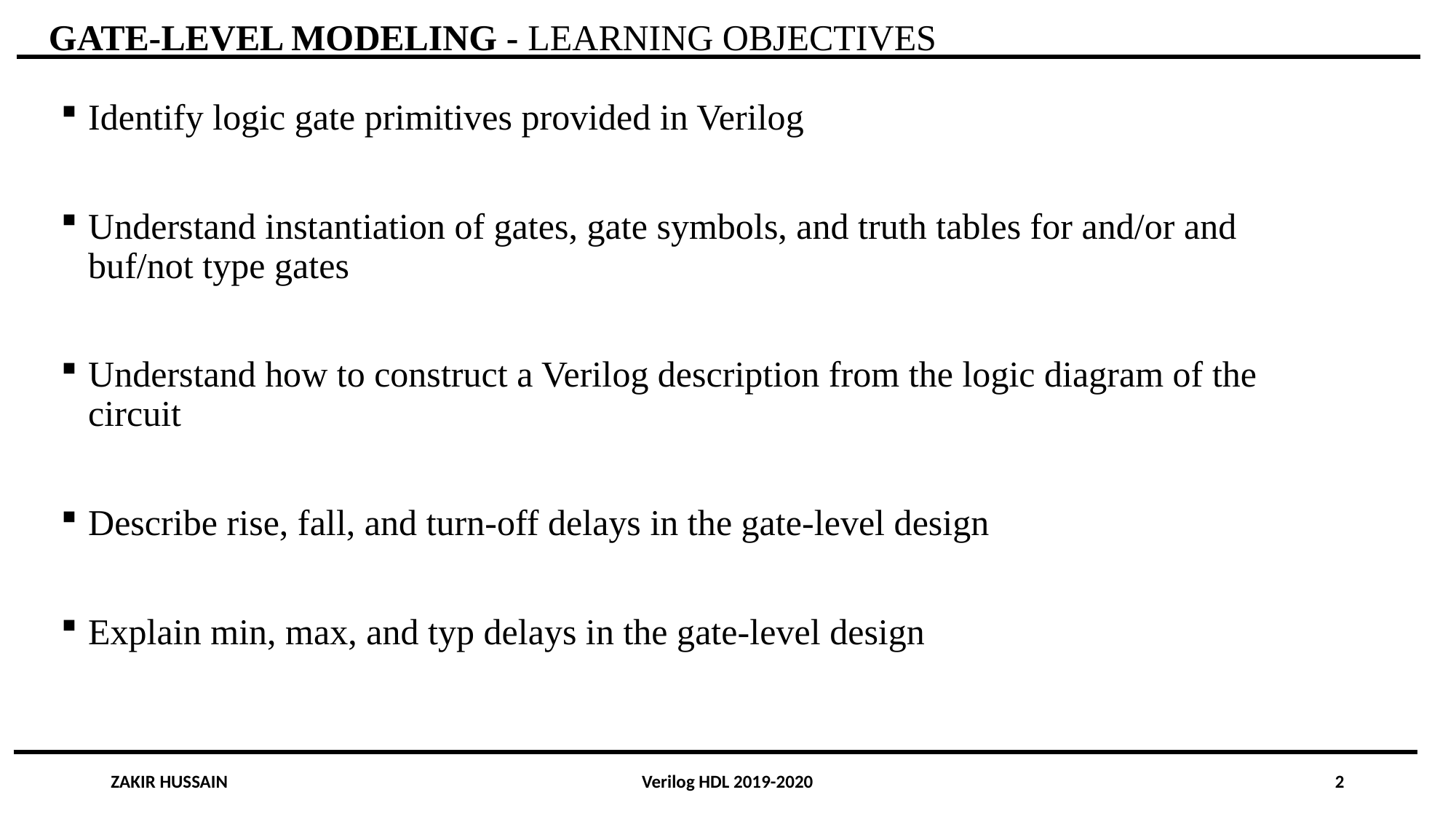

# GATE-LEVEL MODELING - LEARNING OBJECTIVES
Identify logic gate primitives provided in Verilog

Understand instantiation of gates, gate symbols, and truth tables for and/or and buf/not type gates

Understand how to construct a Verilog description from the logic diagram of the circuit

Describe rise, fall, and turn-off delays in the gate-level design

Explain min, max, and typ delays in the gate-level design
ZAKIR HUSSAIN
Verilog HDL 2019-2020
2